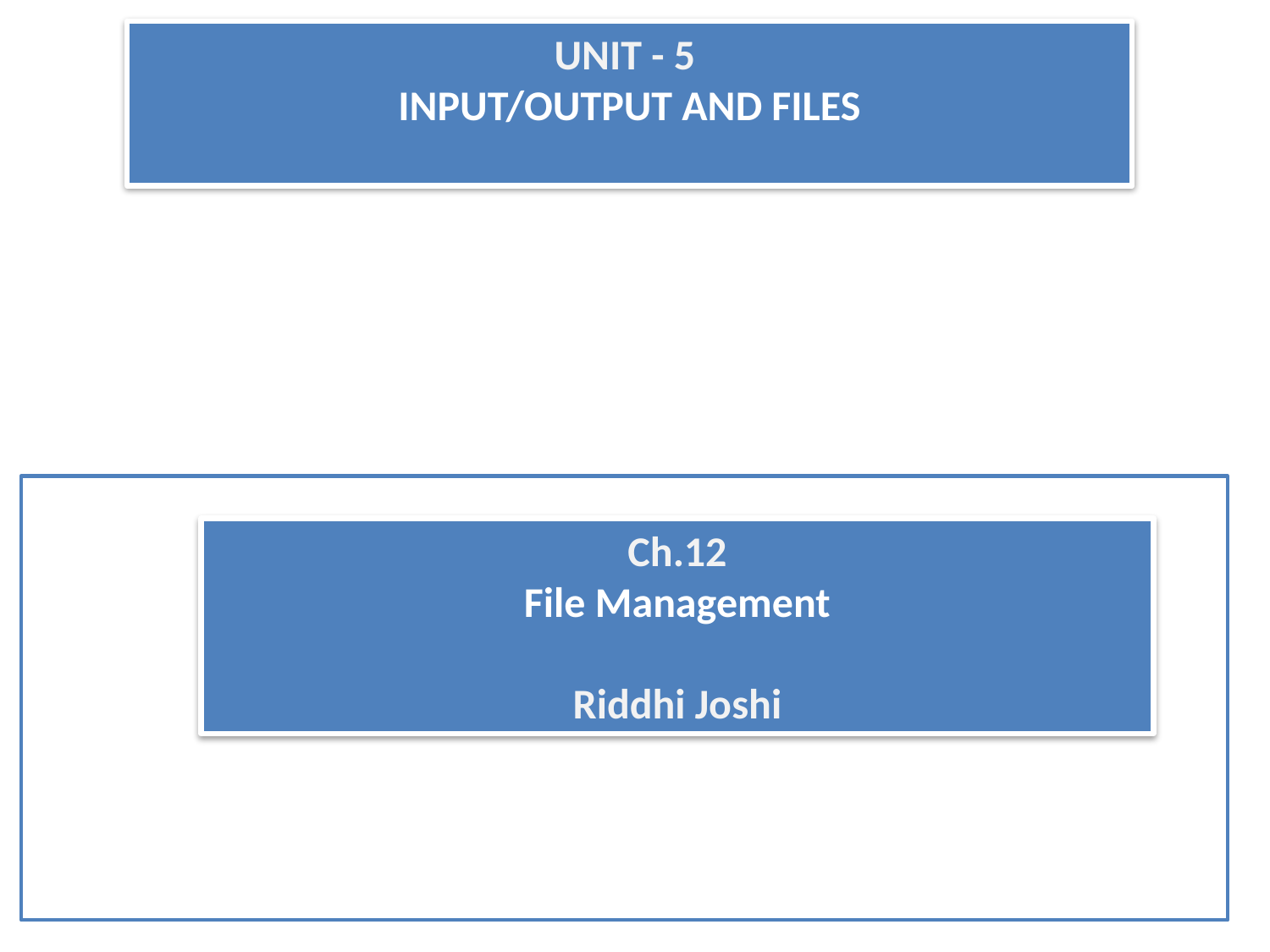

UNIT - 5
INPUT/OUTPUT AND FILES

Ch.12
File Management

Riddhi Joshi
1